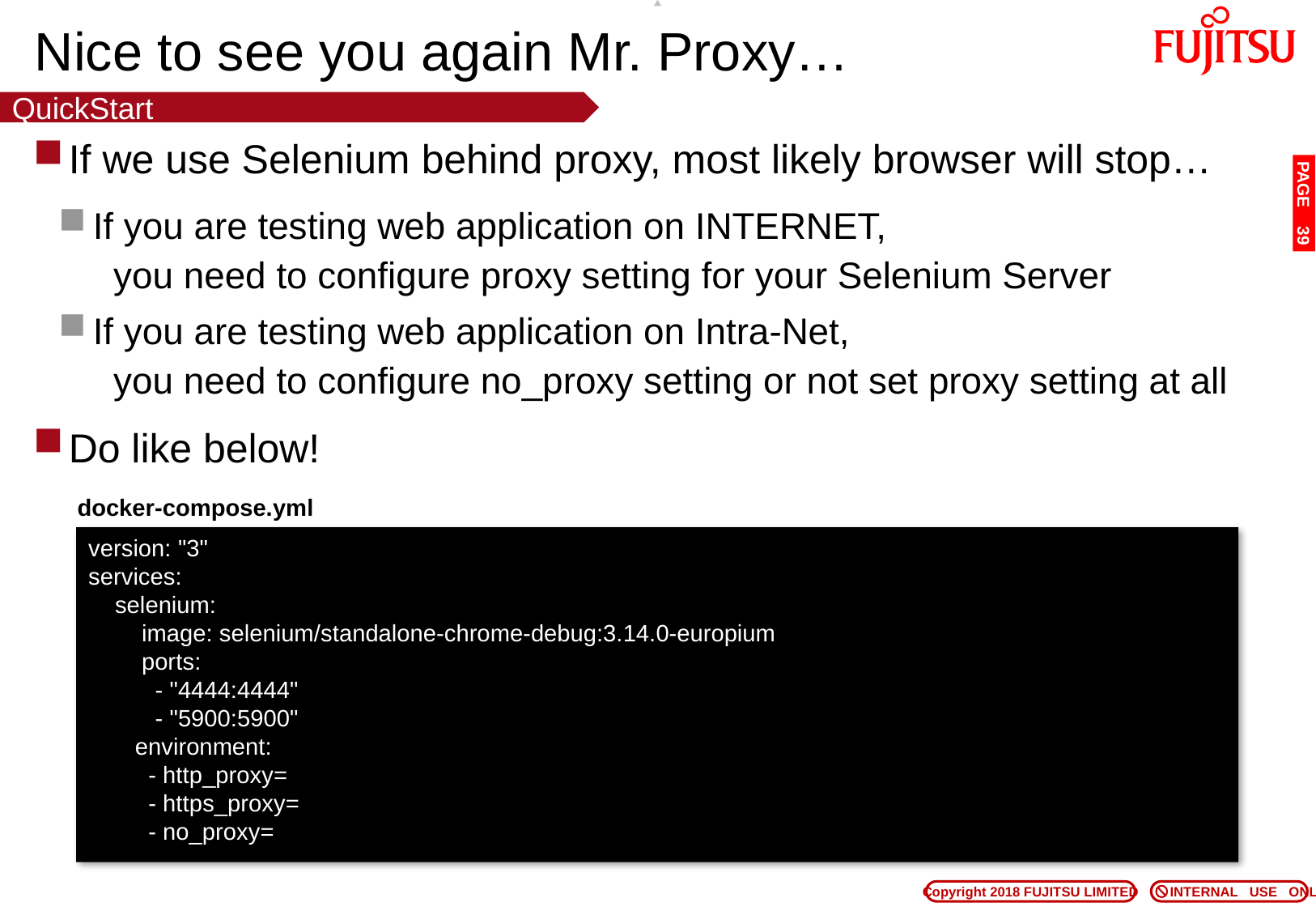

# Nice to see you again Mr. Proxy…
QuickStart
If we use Selenium behind proxy, most likely browser will stop…
If you are testing web application on INTERNET,
  you need to configure proxy setting for your Selenium Server
If you are testing web application on Intra-Net,
  you need to configure no_proxy setting or not set proxy setting at all
Do like below!
PAGE    39
docker-compose.yml
version: "3"
services:
    selenium:
        image: selenium/standalone-chrome-debug:3.14.0-europium
        ports:
          - "4444:4444"
          - "5900:5900"
       environment:
         - http_proxy=
         - https_proxy=
         - no_proxy=